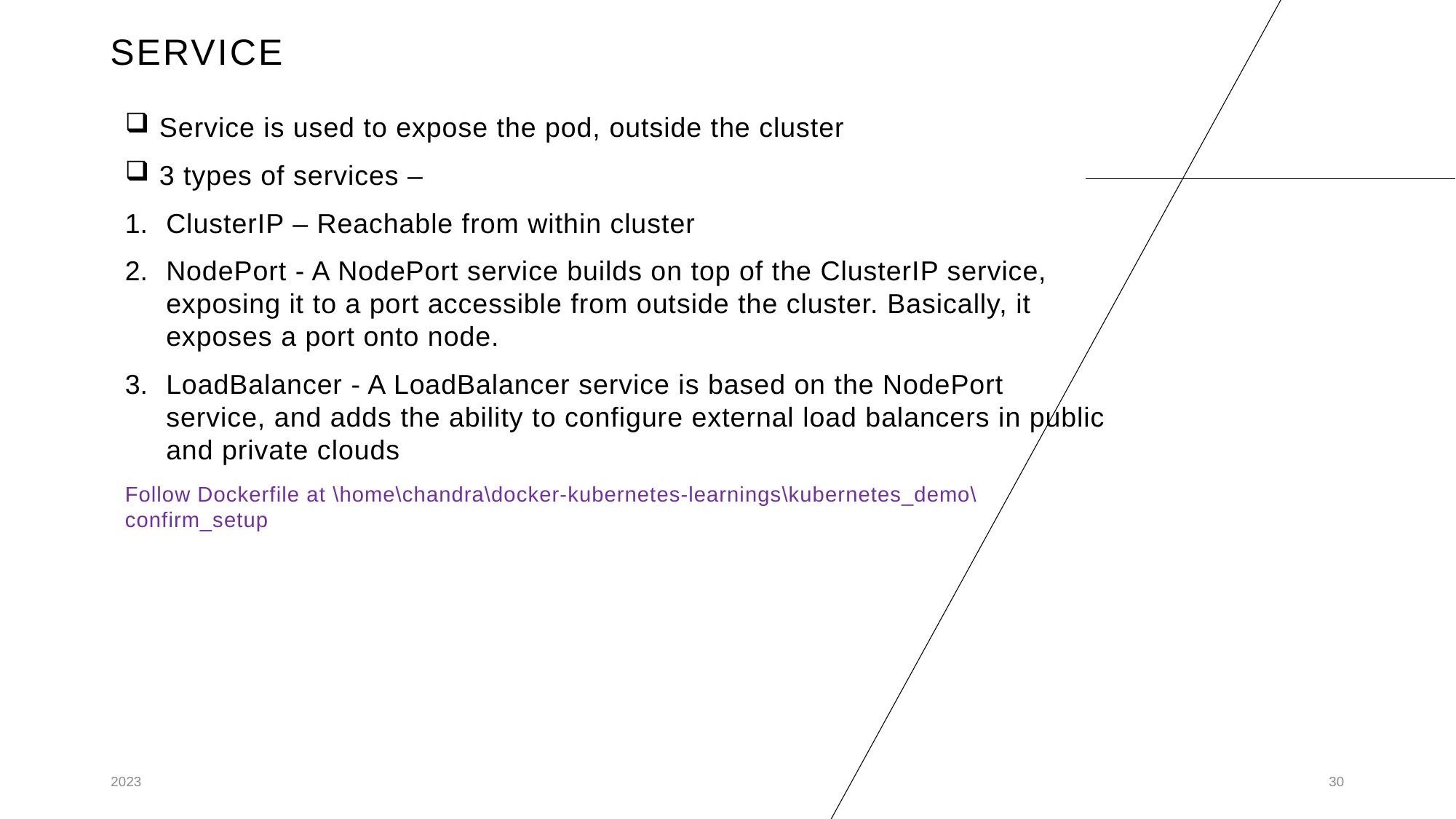

# Service
Service is used to expose the pod, outside the cluster
3 types of services –
ClusterIP – Reachable from within cluster
NodePort - A NodePort service builds on top of the ClusterIP service, exposing it to a port accessible from outside the cluster. Basically, it exposes a port onto node.
LoadBalancer - A LoadBalancer service is based on the NodePort service, and adds the ability to configure external load balancers in public and private clouds
Follow Dockerfile at \home\chandra\docker-kubernetes-learnings\kubernetes_demo\confirm_setup

2023
30